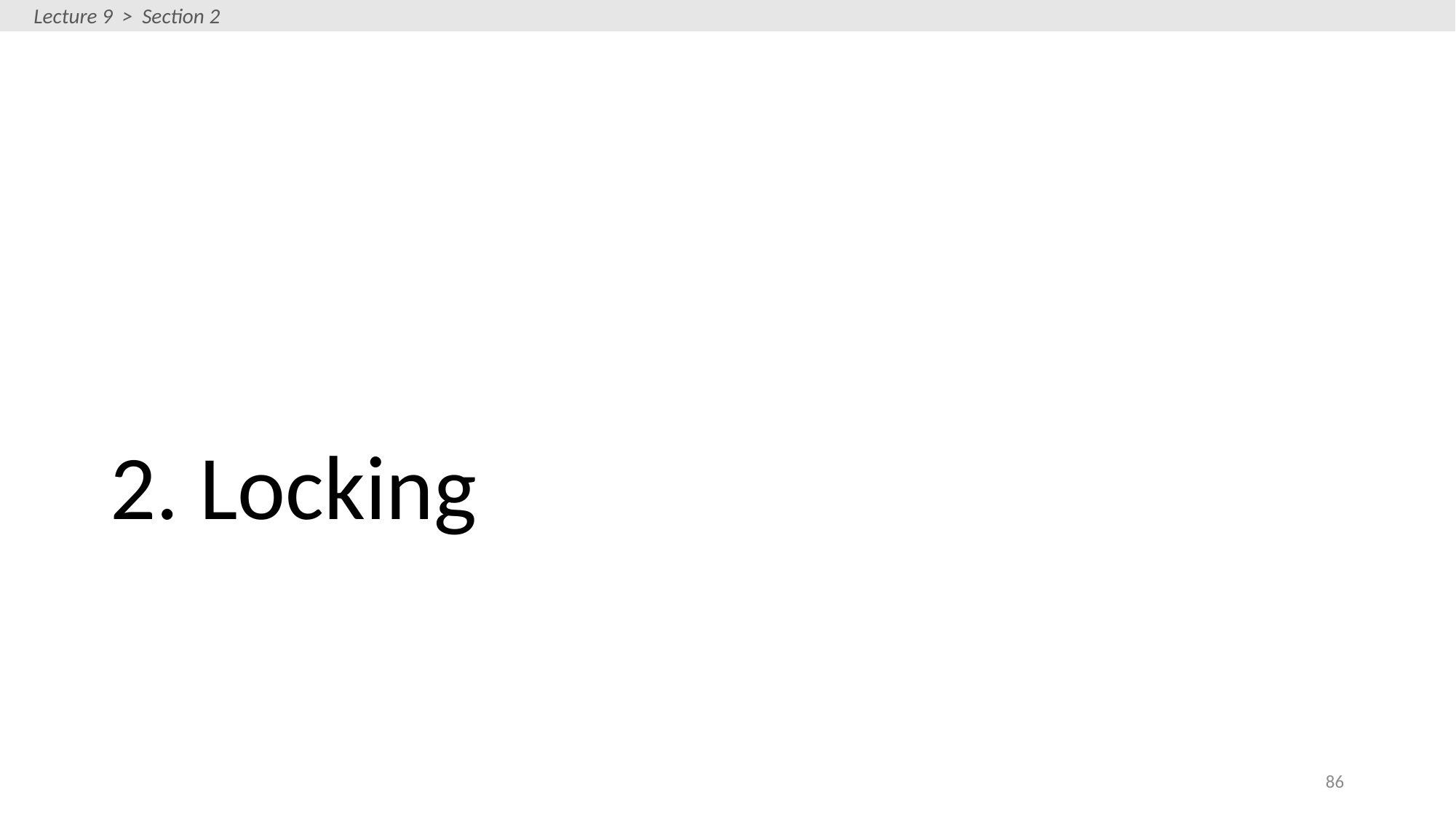

Lecture 9  >  Section 2
# 2. Locking
86